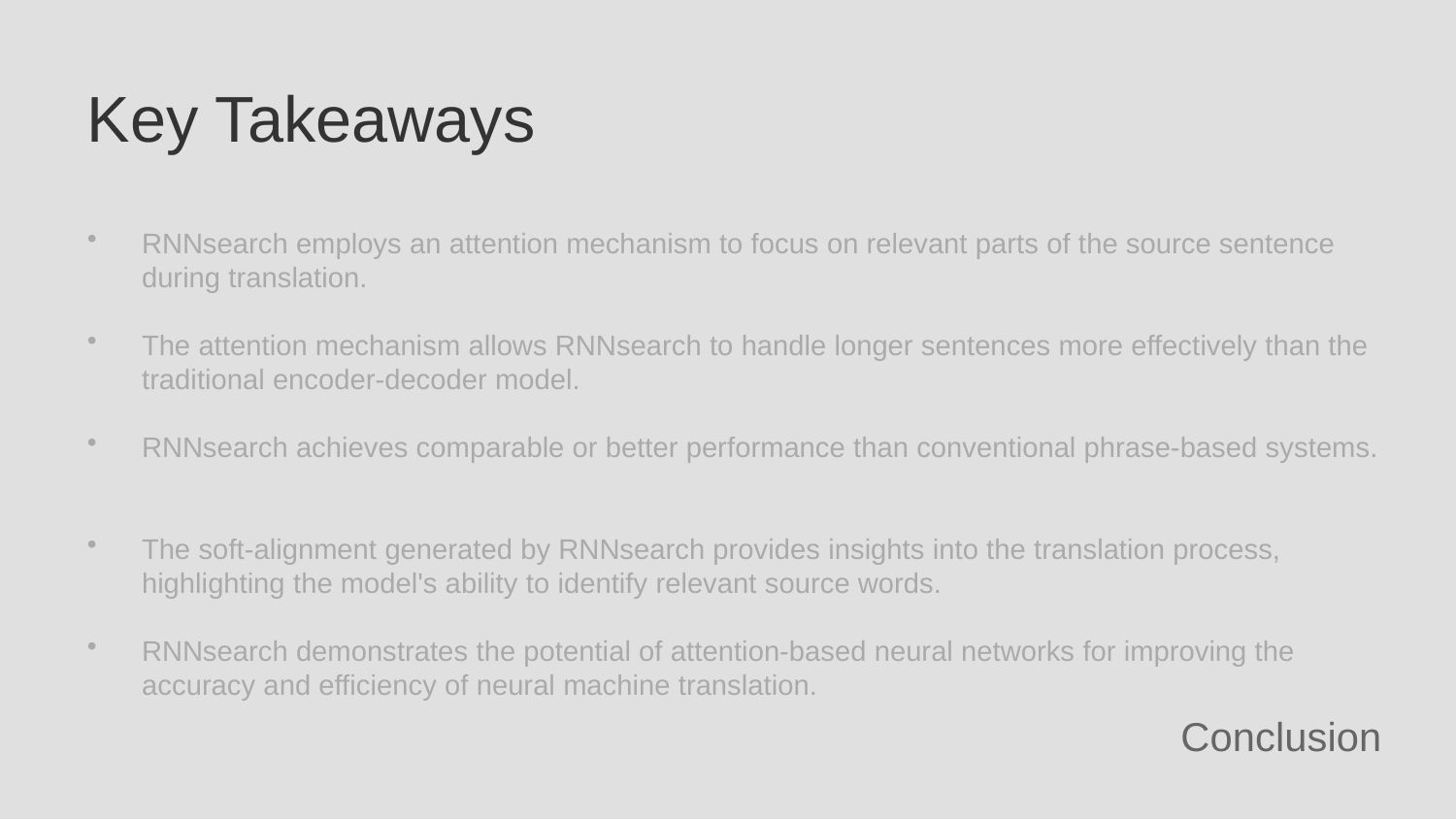

Key Takeaways
RNNsearch employs an attention mechanism to focus on relevant parts of the source sentence during translation.
The attention mechanism allows RNNsearch to handle longer sentences more effectively than the traditional encoder-decoder model.
RNNsearch achieves comparable or better performance than conventional phrase-based systems.
The soft-alignment generated by RNNsearch provides insights into the translation process, highlighting the model's ability to identify relevant source words.
RNNsearch demonstrates the potential of attention-based neural networks for improving the accuracy and efficiency of neural machine translation.
Conclusion